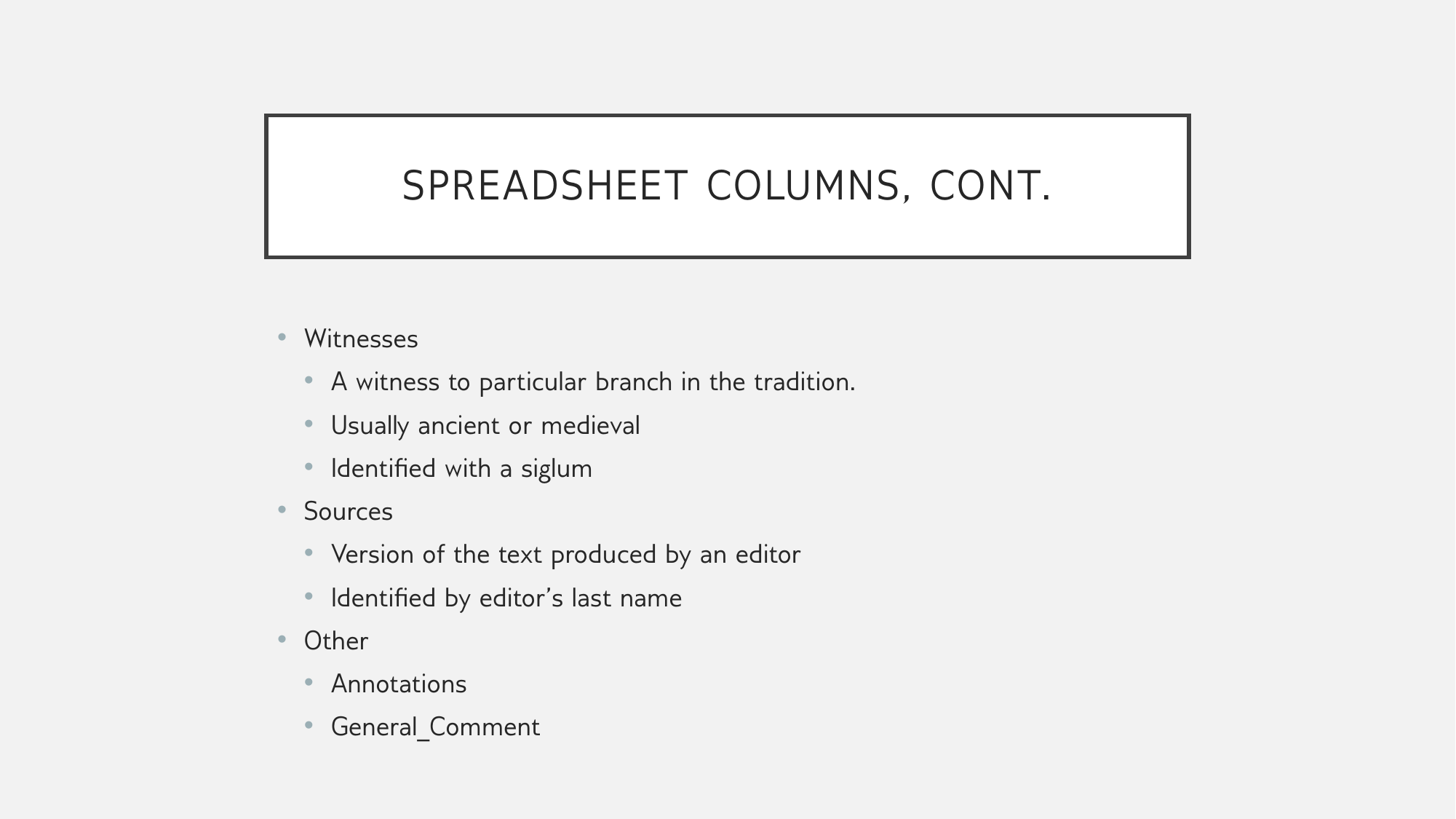

# Spreadsheet Columns, cont.
Witnesses
A witness to particular branch in the tradition.
Usually ancient or medieval
Identified with a siglum
Sources
Version of the text produced by an editor
Identified by editor’s last name
Other
Annotations
General_Comment